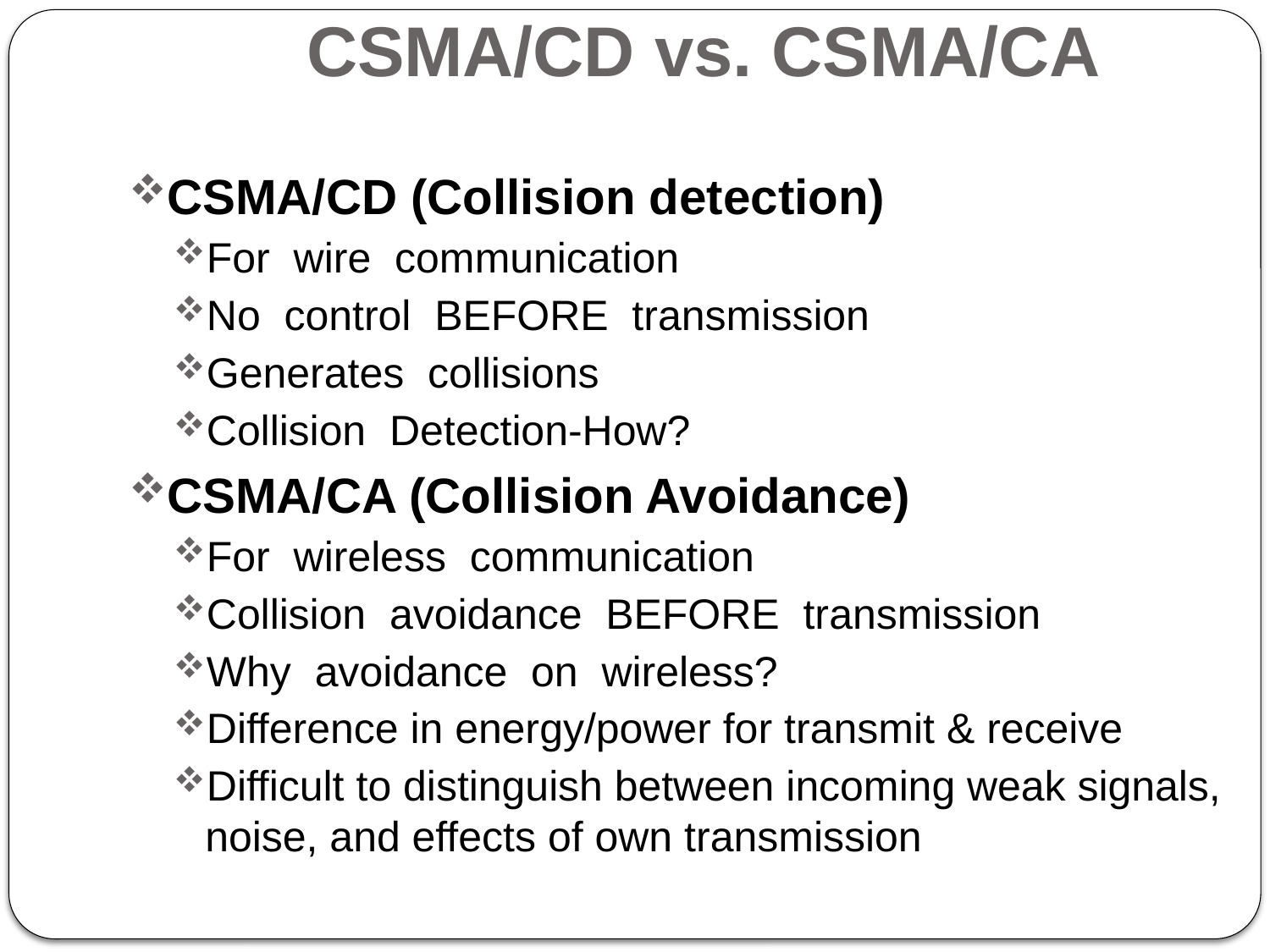

# CSMA/CD vs. CSMA/CA
CSMA/CD (Collision detection)
For  wire  communication
No  control  BEFORE  transmission
Generates  collisions
Collision  Detection-How?
CSMA/CA (Collision Avoidance)
For  wireless  communication
Collision  avoidance  BEFORE  transmission
Why  avoidance  on  wireless?
Difference in energy/power for transmit & receive
Difficult to distinguish between incoming weak signals, noise, and effects of own transmission